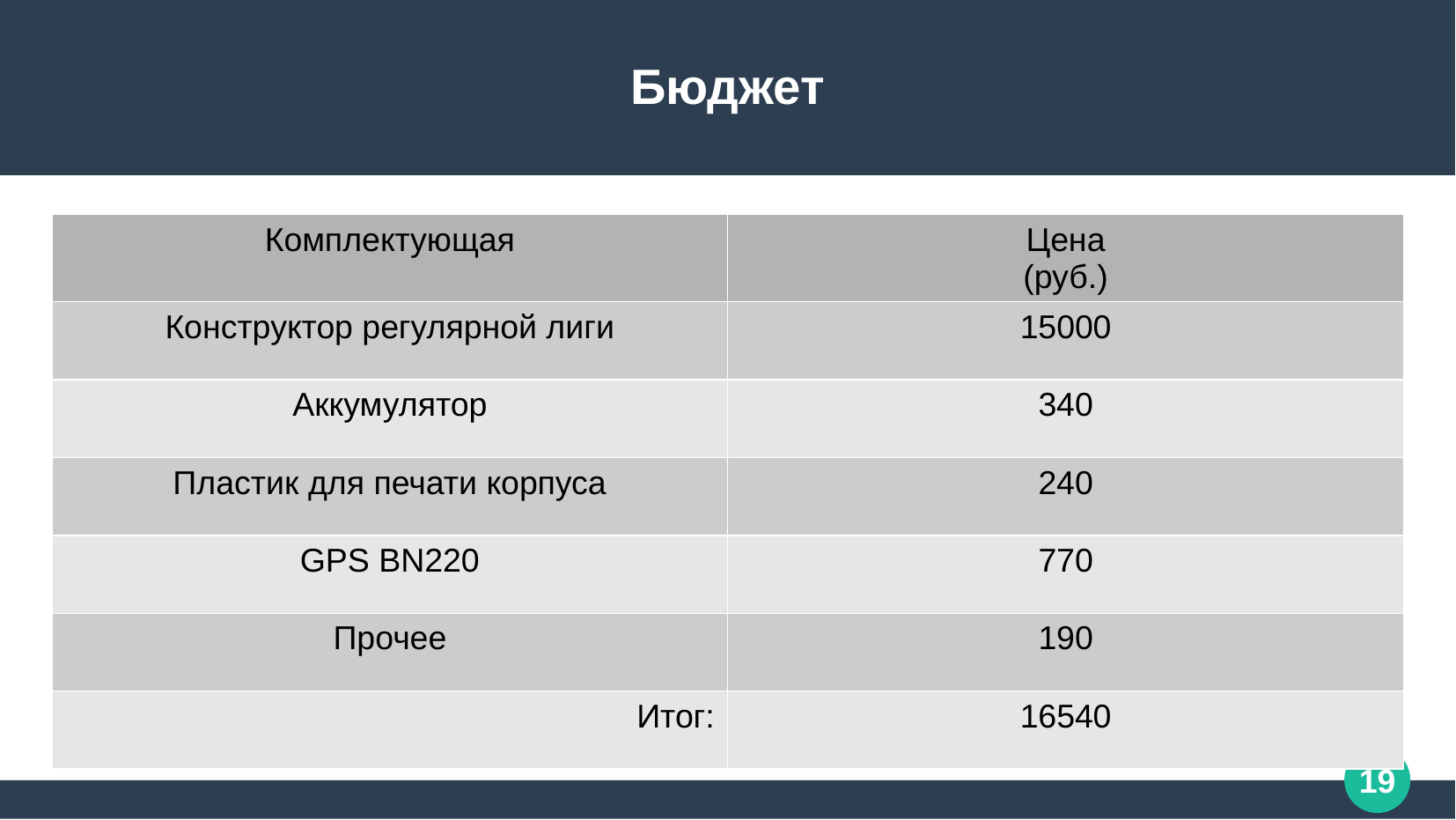

Бюджет
| Комплектующая | Цена (руб.) |
| --- | --- |
| Конструктор регулярной лиги | 15000 |
| Аккумулятор | 340 |
| Пластик для печати корпуса | 240 |
| GPS BN220 | 770 |
| Прочее | 190 |
| Итог: | 16540 |